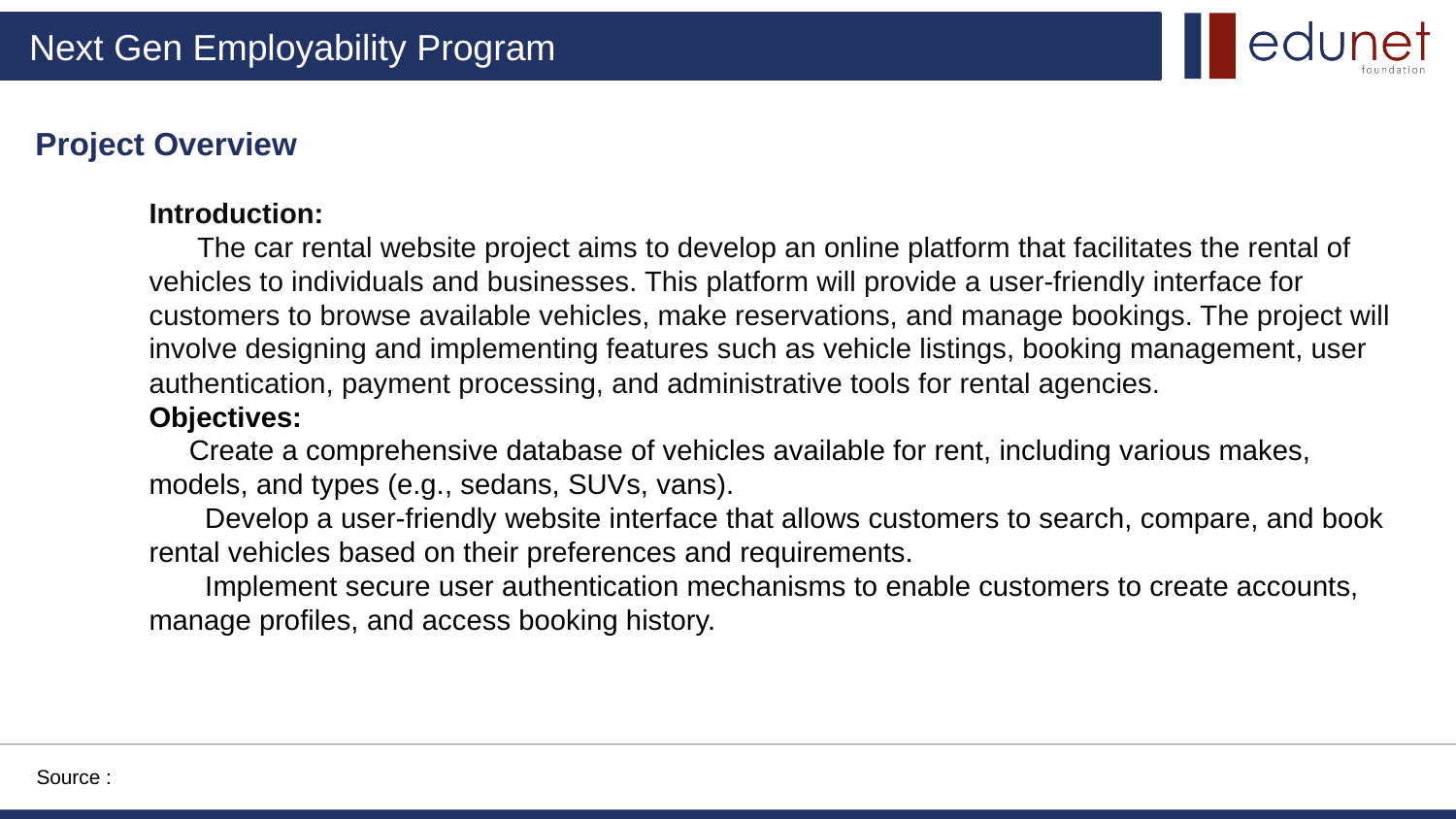

Project Overview
Introduction:
      The car rental website project aims to develop an online platform that facilitates the rental of vehicles to individuals and businesses. This platform will provide a user-friendly interface for customers to browse available vehicles, make reservations, and manage bookings. The project will involve designing and implementing features such as vehicle listings, booking management, user authentication, payment processing, and administrative tools for rental agencies.
Objectives:
     Create a comprehensive database of vehicles available for rent, including various makes, models, and types (e.g., sedans, SUVs, vans).
       Develop a user-friendly website interface that allows customers to search, compare, and book rental vehicles based on their preferences and requirements.
       Implement secure user authentication mechanisms to enable customers to create accounts, manage profiles, and access booking history.
Source :